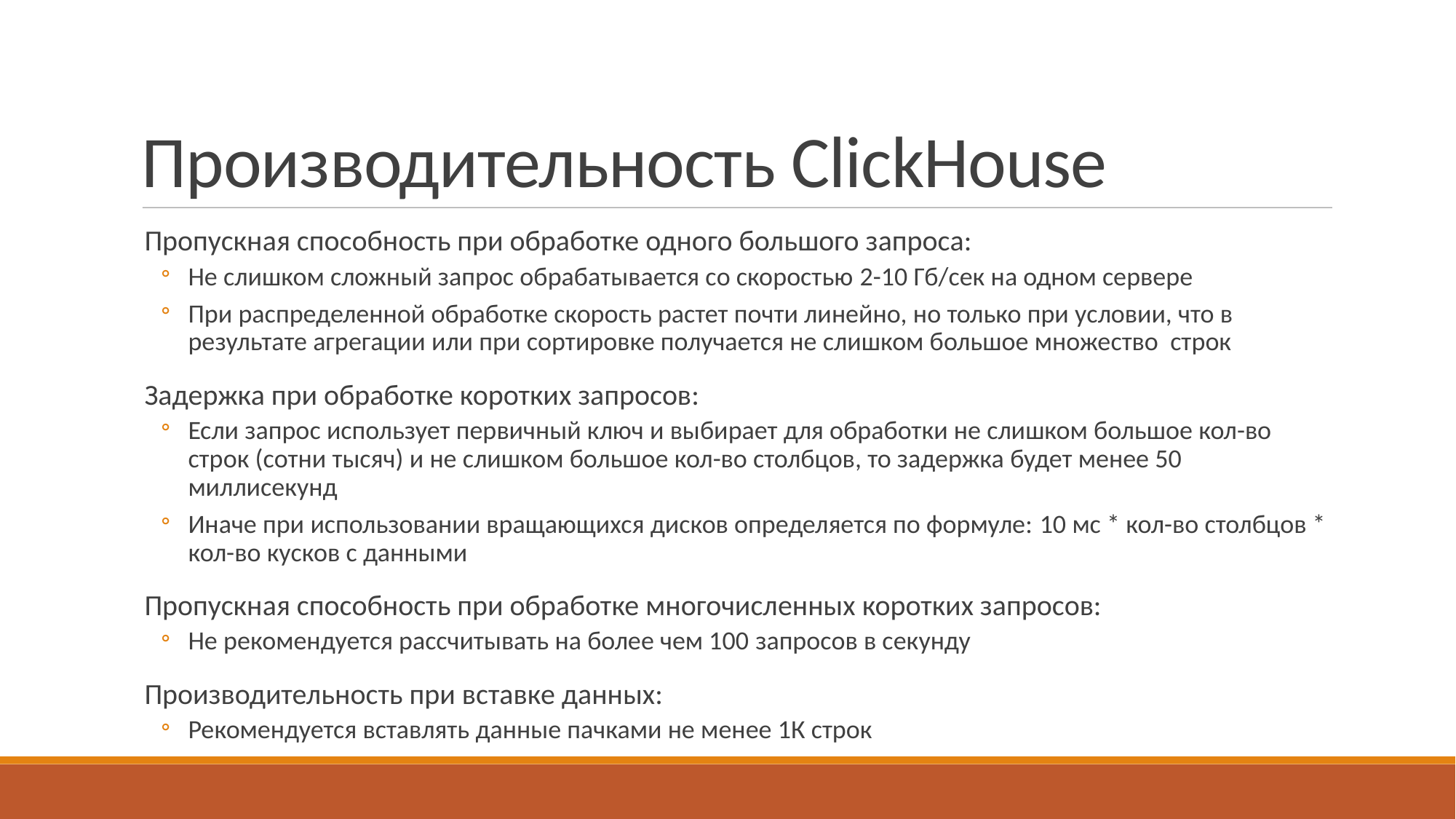

Производительность ClickHouse
Пропускная способность при обработке одного большого запроса:
Не слишком сложный запрос обрабатывается со скоростью 2-10 Гб/сек на одном сервере
При распределенной обработке скорость растет почти линейно, но только при условии, что в результате агрегации или при сортировке получается не слишком большое множество  строк
Задержка при обработке коротких запросов:
Если запрос использует первичный ключ и выбирает для обработки не слишком большое кол-во строк (сотни тысяч) и не слишком большое кол-во столбцов, то задержка будет менее 50 миллисекунд
Иначе при использовании вращающихся дисков определяется по формуле: 10 мс * кол-во столбцов * кол-во кусков с данными
Пропускная способность при обработке многочисленных коротких запросов:
Не рекомендуется рассчитывать на более чем 100 запросов в секунду
Производительность при вставке данных:
Рекомендуется вставлять данные пачками не менее 1К строк